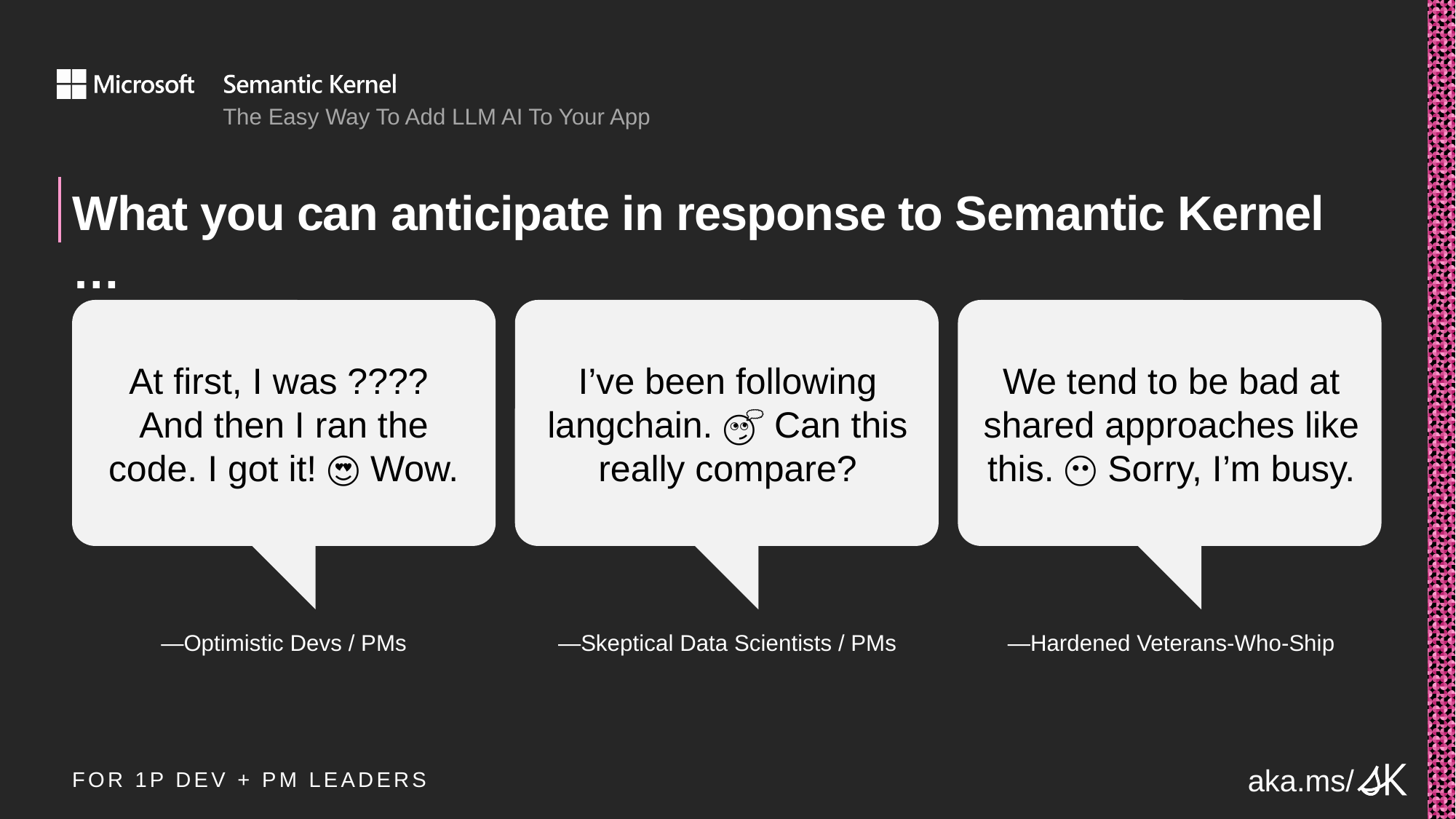

# What you can anticipate in response to Semantic Kernel …
At first, I was ????
And then I ran the code. I got it! 😍 Wow.
I’ve been following langchain. 🤔 Can this really compare?
We tend to be bad at shared approaches like this. 😶 Sorry, I’m busy.
—Optimistic Devs / PMs
—Skeptical Data Scientists / PMs
—Hardened Veterans-Who-Ship
FOR 1P DEV + PM LEADERS